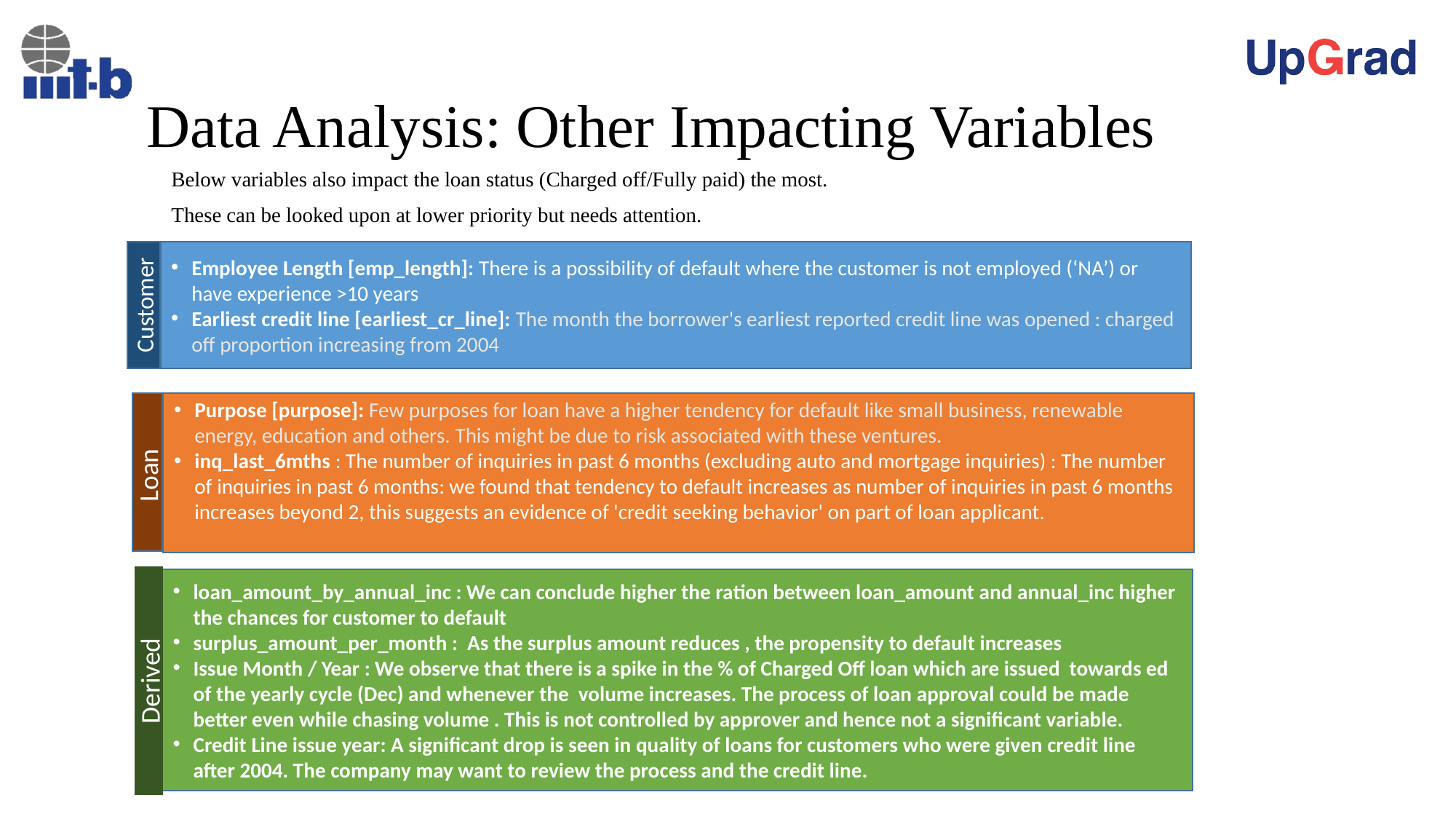

# Data Analysis: Other Impacting Variables
Below variables also impact the loan status (Charged off/Fully paid) the most.
These can be looked upon at lower priority but needs attention.

Employee Length [emp_length]: There is a possibility of default where the customer is not employed (‘NA’) or have experience >10 years
Earliest credit line [earliest_cr_line]: The month the borrower's earliest reported credit line was opened : charged off proportion increasing from 2004
Customer
Purpose [purpose]: Few purposes for loan have a higher tendency for default like small business, renewable energy, education and others. This might be due to risk associated with these ventures.
inq_last_6mths : The number of inquiries in past 6 months (excluding auto and mortgage inquiries) : The number of inquiries in past 6 months: we found that tendency to default increases as number of inquiries in past 6 months increases beyond 2, this suggests an evidence of 'credit seeking behavior' on part of loan applicant.

Loan
loan_amount_by_annual_inc : We can conclude higher the ration between loan_amount and annual_inc higher the chances for customer to default
surplus_amount_per_month :  As the surplus amount reduces , the propensity to default increases
Issue Month / Year : We observe that there is a spike in the % of Charged Off loan which are issued  towards ed of the yearly cycle (Dec) and whenever the  volume increases. The process of loan approval could be made better even while chasing volume . This is not controlled by approver and hence not a significant variable.
Credit Line issue year: A significant drop is seen in quality of loans for customers who were given credit line after 2004. The company may want to review the process and the credit line.
Derived